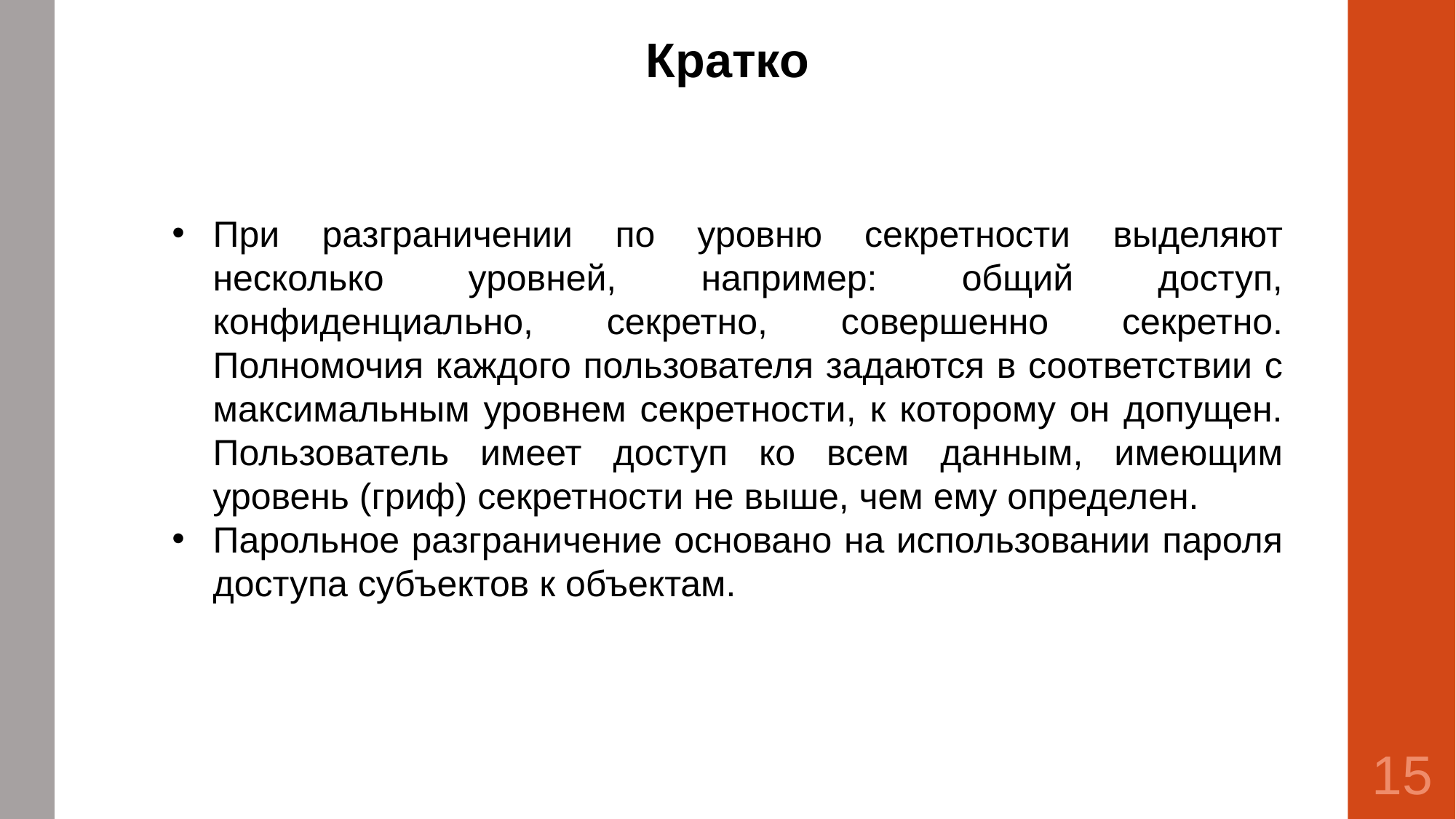

Кратко
При разграничении по уровню секретности выделяют несколько уровней, например: общий доступ, конфиденциально, секретно, совершенно секретно. Полномочия каждого пользователя задаются в соответствии с максимальным уровнем секретности, к которому он допущен. Пользователь имеет доступ ко всем данным, имеющим уровень (гриф) секретности не выше, чем ему определен.
Парольное разграничение основано на использовании пароля доступа субъектов к объектам.
15